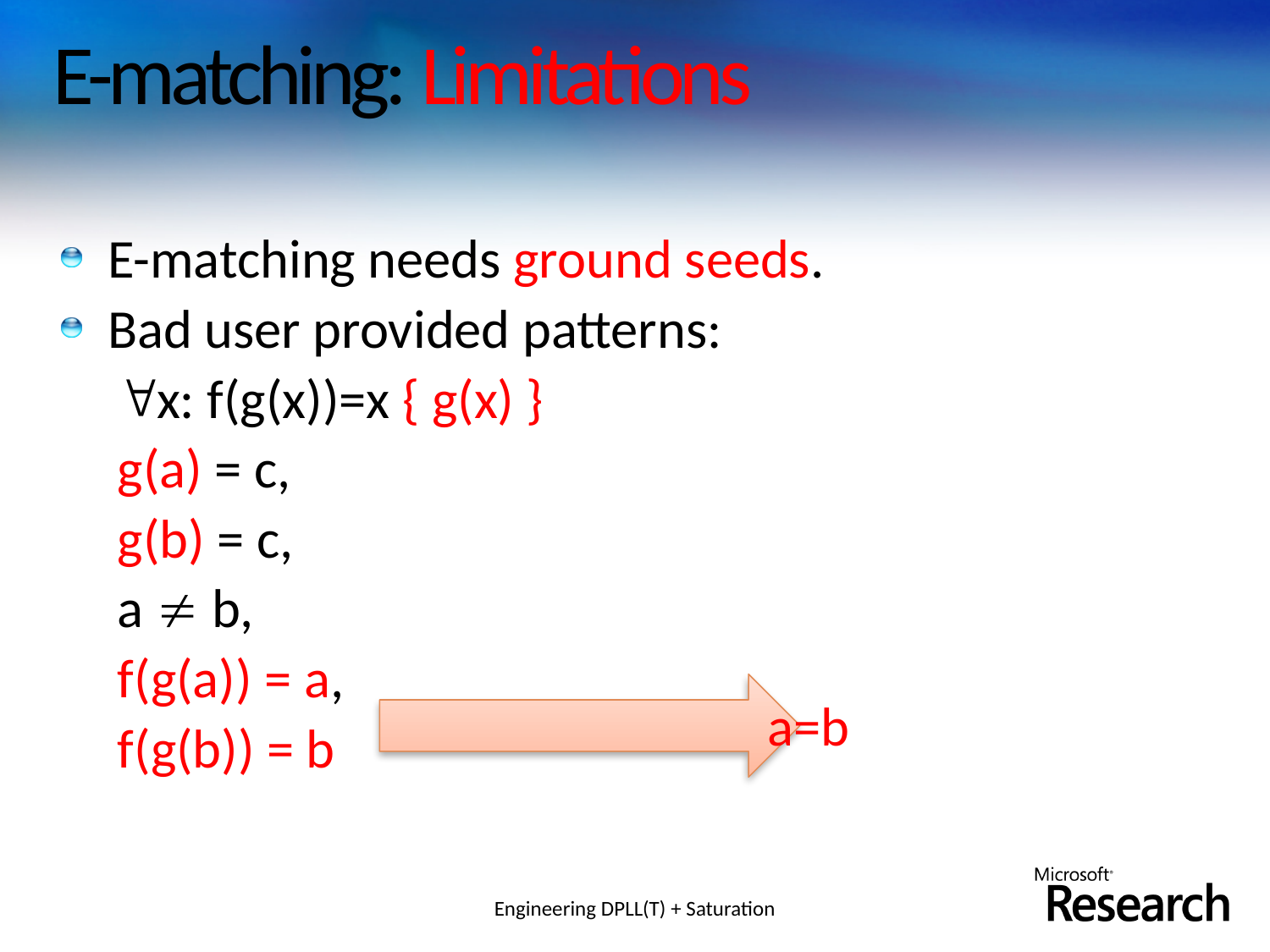

# E-matching: Limitations
E-matching needs ground seeds.
Bad user provided patterns:
∀x: f(g(x))=x { g(x) }
g(a) = c,
g(b) = c,
a ≠ b,
f(g(a)) = a,
f(g(b)) = b

a=b
Engineering DPLL(T) + Saturation